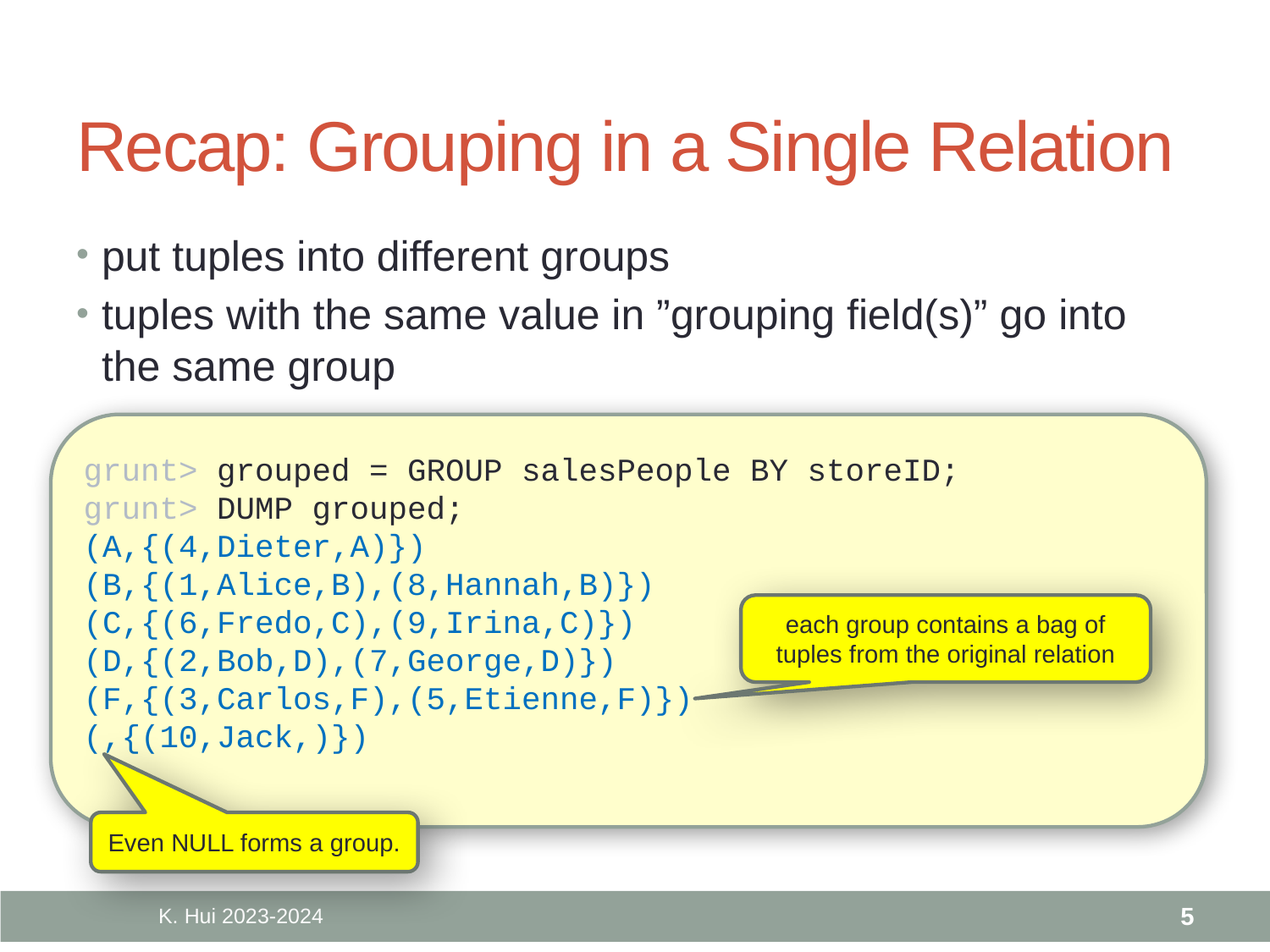

# Recap: Grouping in a Single Relation
put tuples into different groups
tuples with the same value in ”grouping field(s)” go into the same group

grunt> grouped = GROUP salesPeople BY storeID;
grunt> DUMP grouped;
(A,{(4,Dieter,A)})
(B,{(1,Alice,B),(8,Hannah,B)})
(C,{(6,Fredo,C),(9,Irina,C)})
(D,{(2,Bob,D),(7,George,D)})
(F,{(3,Carlos,F),(5,Etienne,F)})
(,{(10,Jack,)})

each group contains a bag of tuples from the original relation
Even NULL forms a group.
K. Hui 2023-2024
5